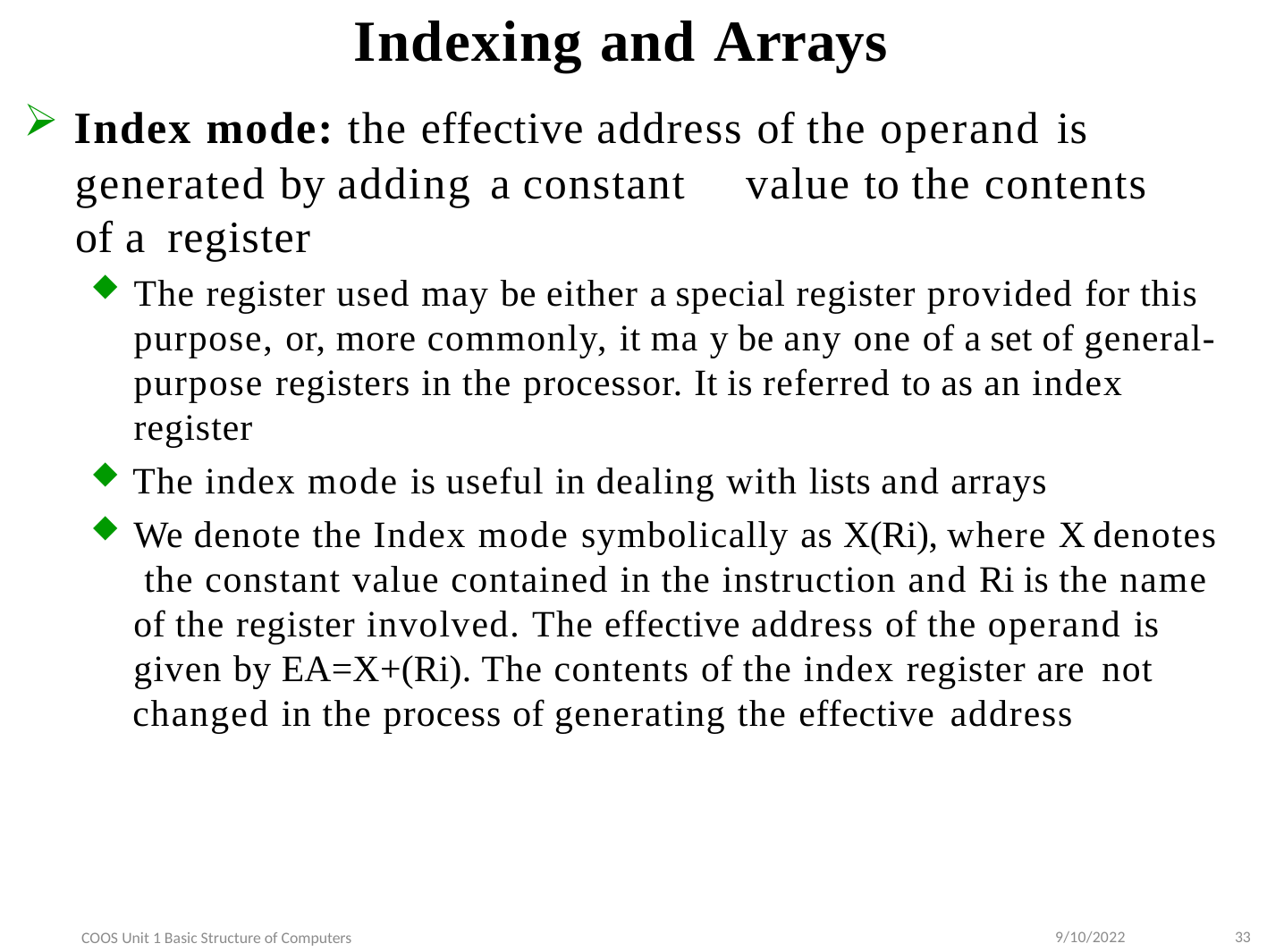

# Indexing and Arrays
Index mode: the effective address of the operand is
generated by adding a constant	value to the contents of a  register
The register used may be either a special register provided for this  purpose, or, more commonly, it ma y be any one of a set of general-  purpose registers in the processor. It is referred to as an index  register
The index mode is useful in dealing with lists and arrays
We denote the Index mode symbolically as X(Ri), where X denotes  the constant value contained in the instruction and Ri is the name  of the register involved. The effective address of the operand is  given by EA=X+(Ri). The contents of the index register are not
changed in the process of generating the effective address
9/10/2022
33
COOS Unit 1 Basic Structure of Computers